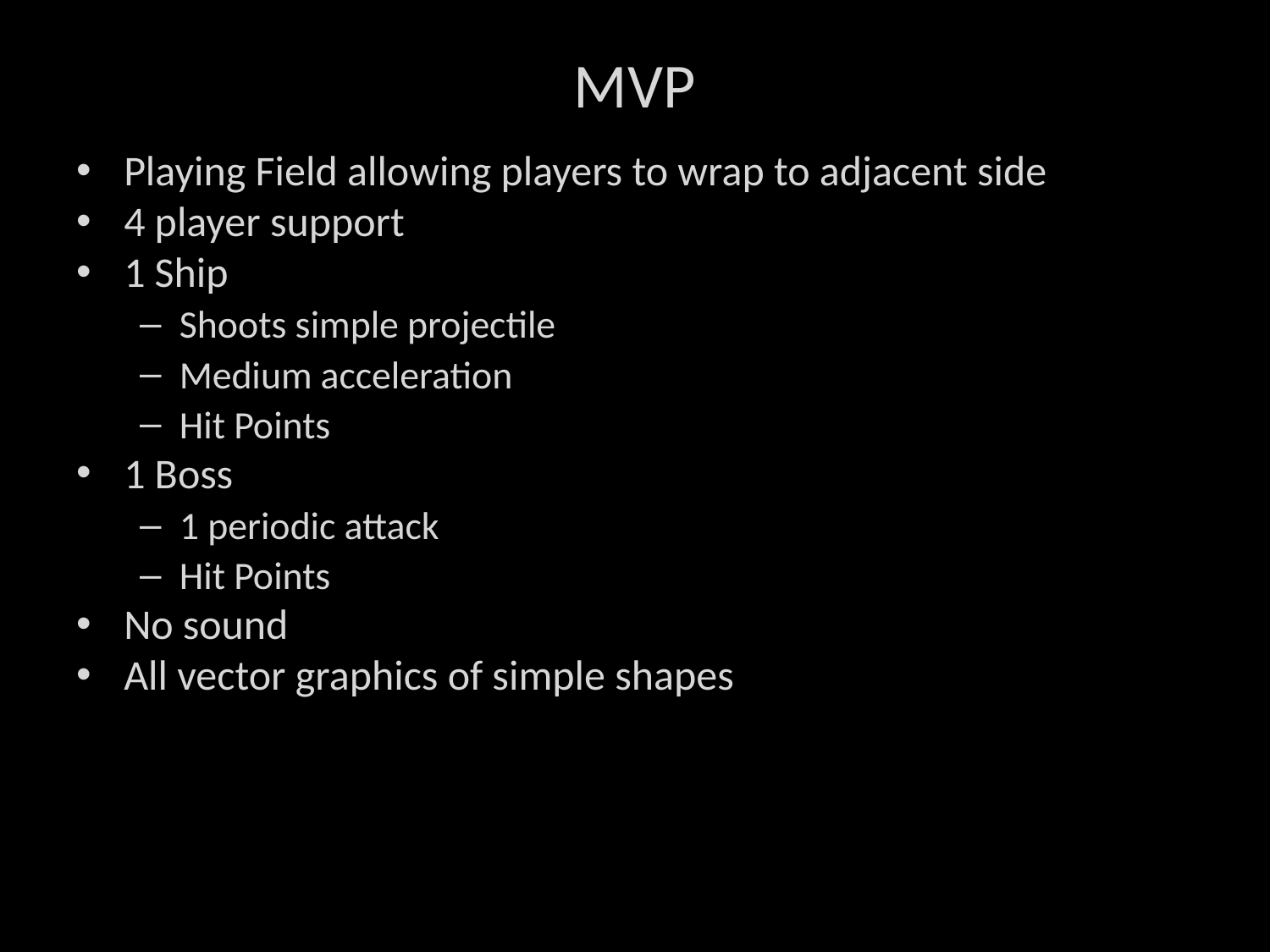

# MVP
Playing Field allowing players to wrap to adjacent side
4 player support
1 Ship
Shoots simple projectile
Medium acceleration
Hit Points
1 Boss
1 periodic attack
Hit Points
No sound
All vector graphics of simple shapes